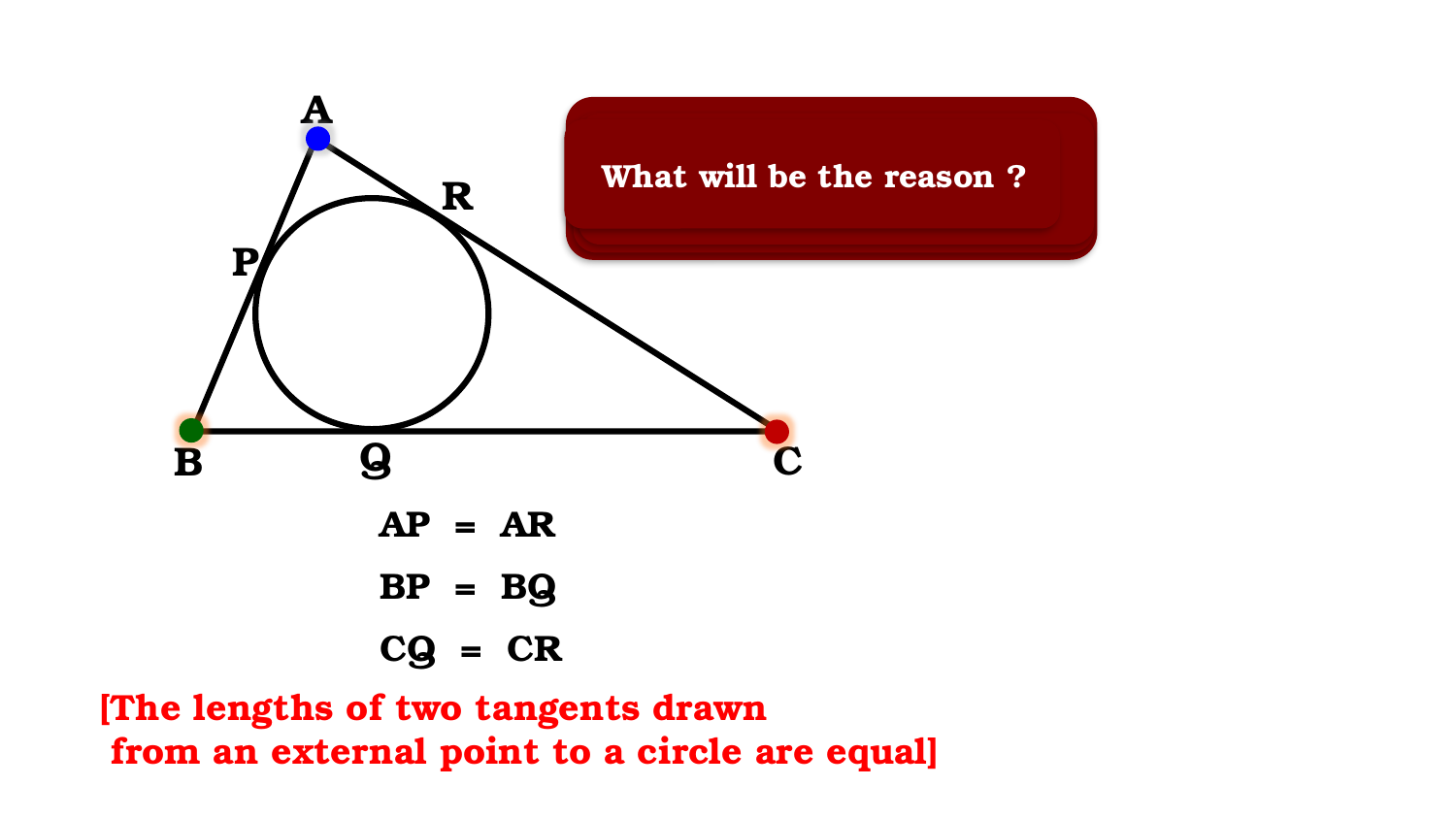

A

3

How many external points do you observe ?
Name the tangents from external point A

Name the tangents from external point C
AP and AR
Name the tangents from external point B

CQ and CR
BP and BQ
What will be the reason ?
Let us consider point C

Let us consider point A
Let us consider point B
R
A, B and C

P

Q
C
B
AP  =  AR
BP  =  BQ
CQ  =  CR
[The lengths of two tangents drawn
 from an external point to a circle are equal]